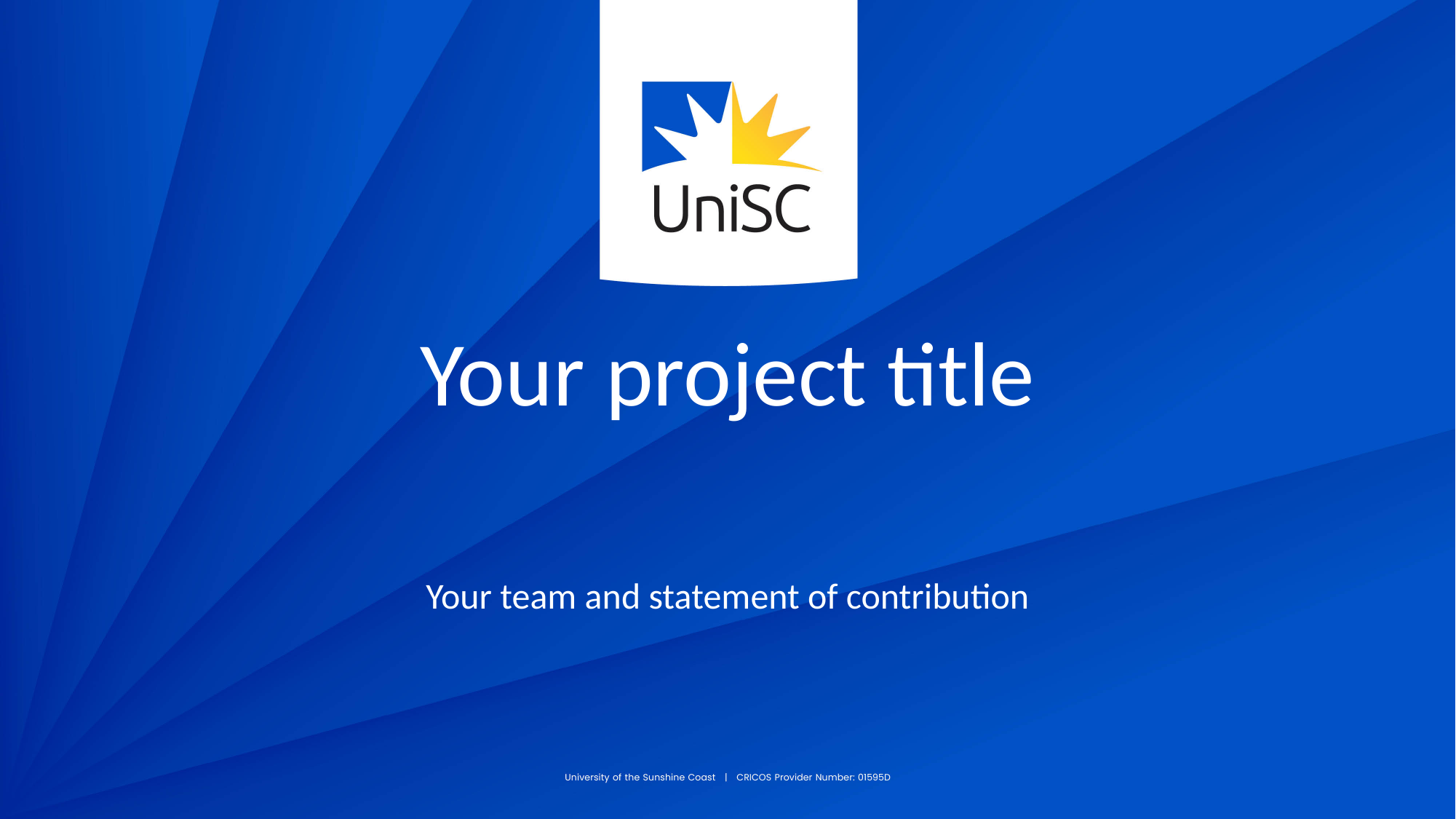

# Your project title
Your team and statement of contribution